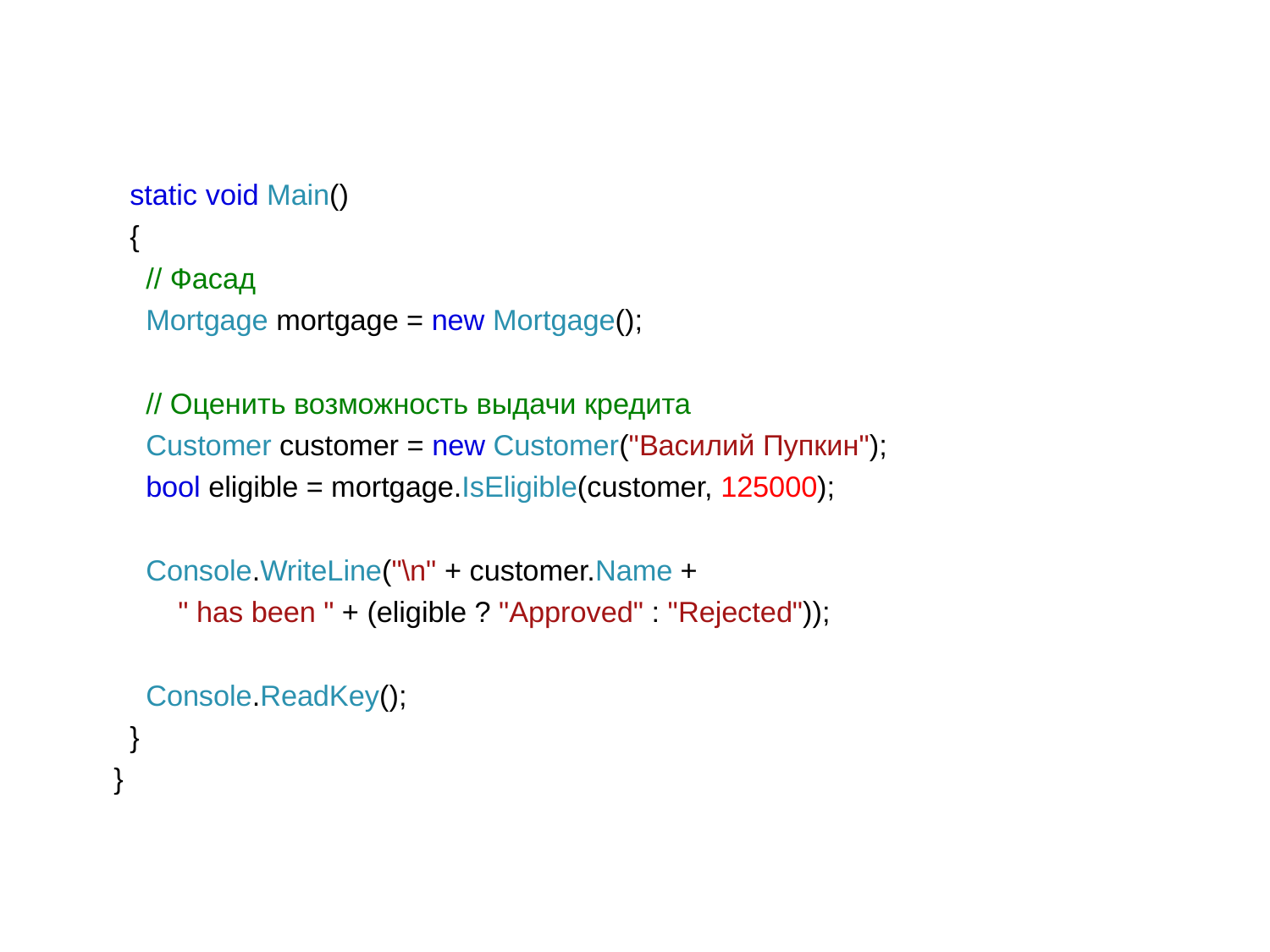

static void Main()
    {
      // Фасад
      Mortgage mortgage = new Mortgage();

      // Оценить возможность выдачи кредита
      Customer customer = new Customer("Василий Пупкин");
      bool eligible = mortgage.IsEligible(customer, 125000);

      Console.WriteLine("\n" + customer.Name +
          " has been " + (eligible ? "Approved" : "Rejected"));

      Console.ReadKey();
    }
  }